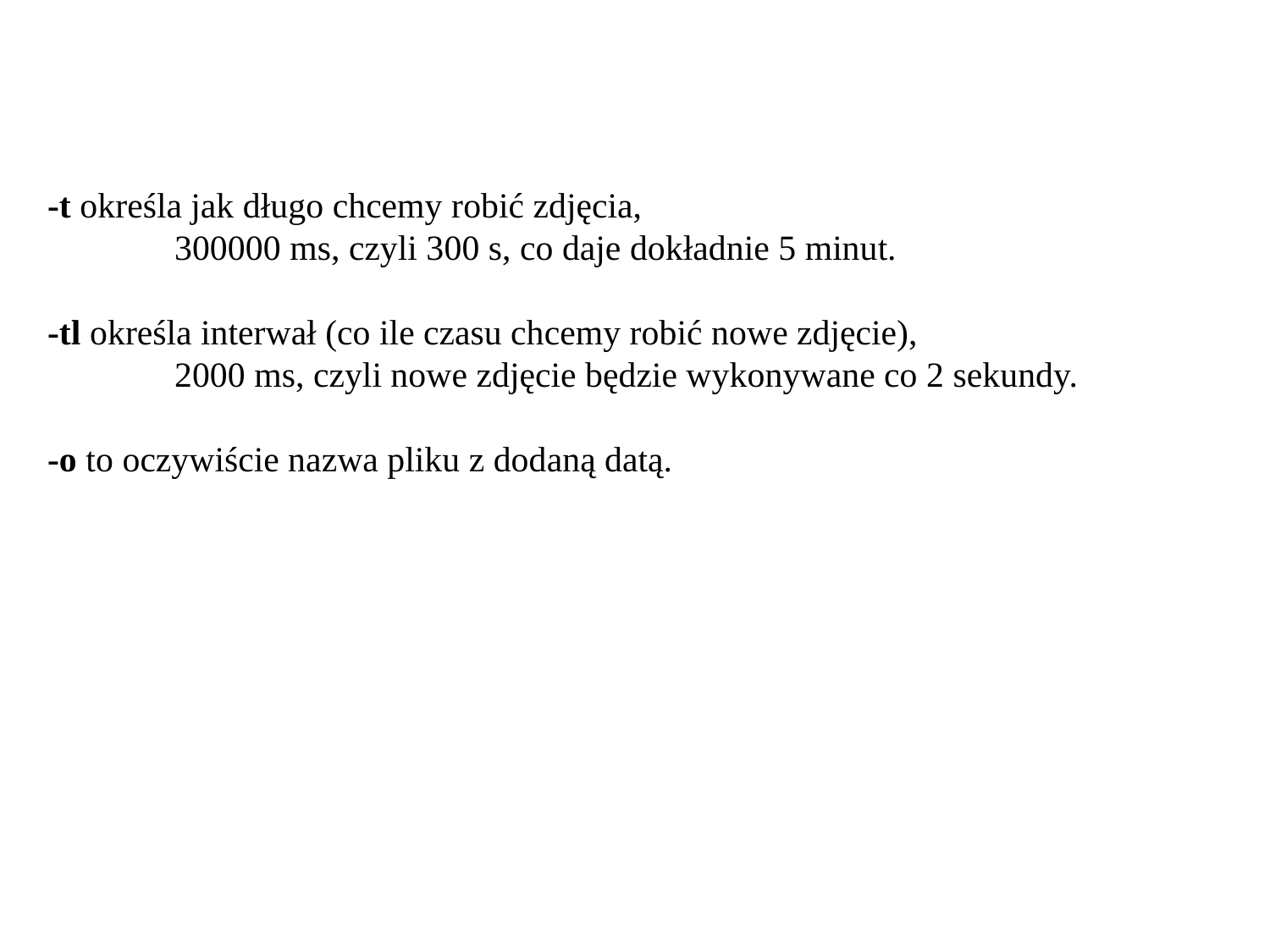

-t określa jak długo chcemy robić zdjęcia,
	300000 ms, czyli 300 s, co daje dokładnie 5 minut.

-tl określa interwał (co ile czasu chcemy robić nowe zdjęcie),
	2000 ms, czyli nowe zdjęcie będzie wykonywane co 2 sekundy.

-o to oczywiście nazwa pliku z dodaną datą.